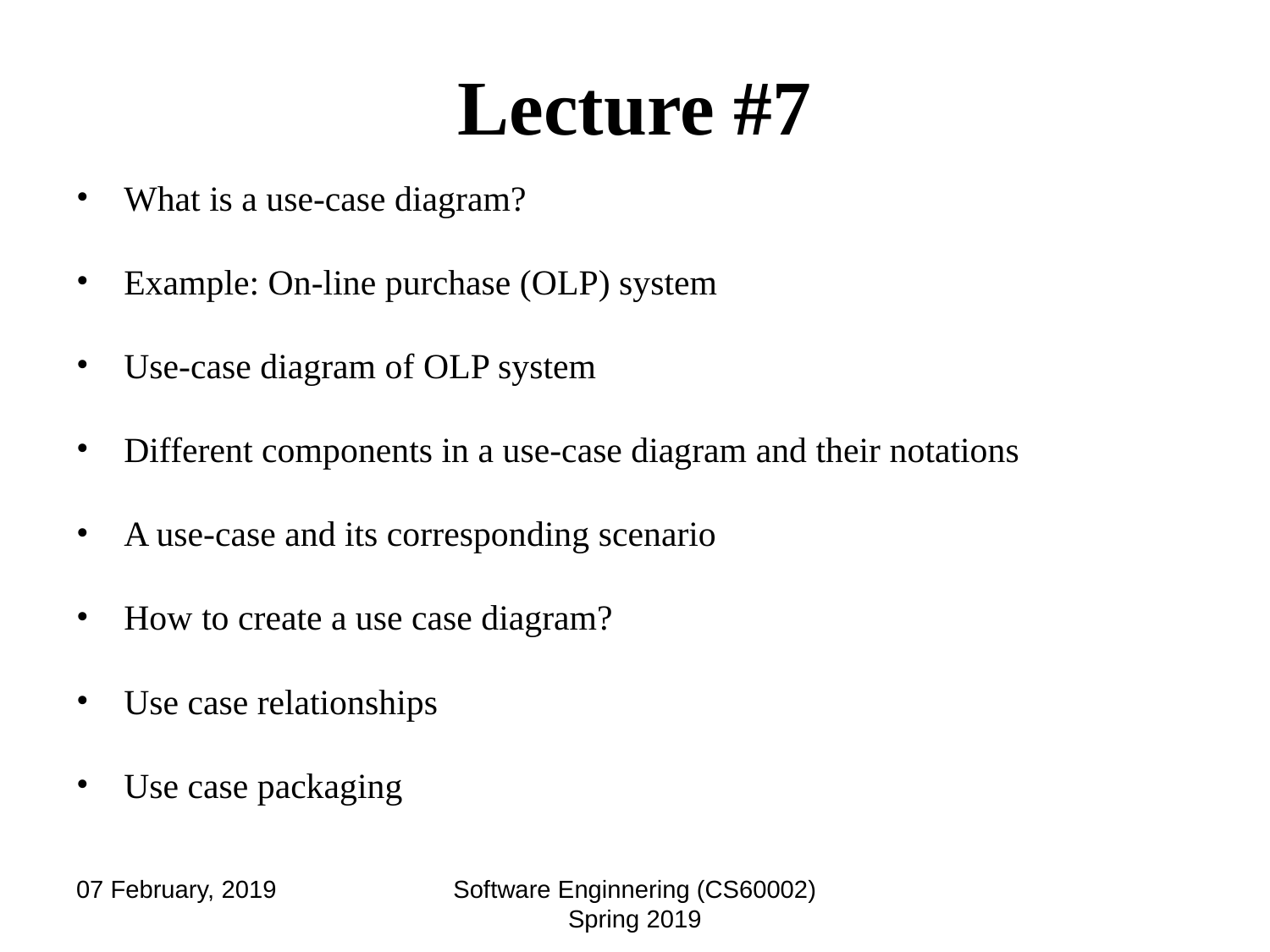

# Lecture #7
What is a use-case diagram?

Example: On-line purchase (OLP) system

Use-case diagram of OLP system

Different components in a use-case diagram and their notations

A use-case and its corresponding scenario

How to create a use case diagram?

Use case relationships

Use case packaging
07 February, 2019
Software Enginnering (CS60002) Spring 2019